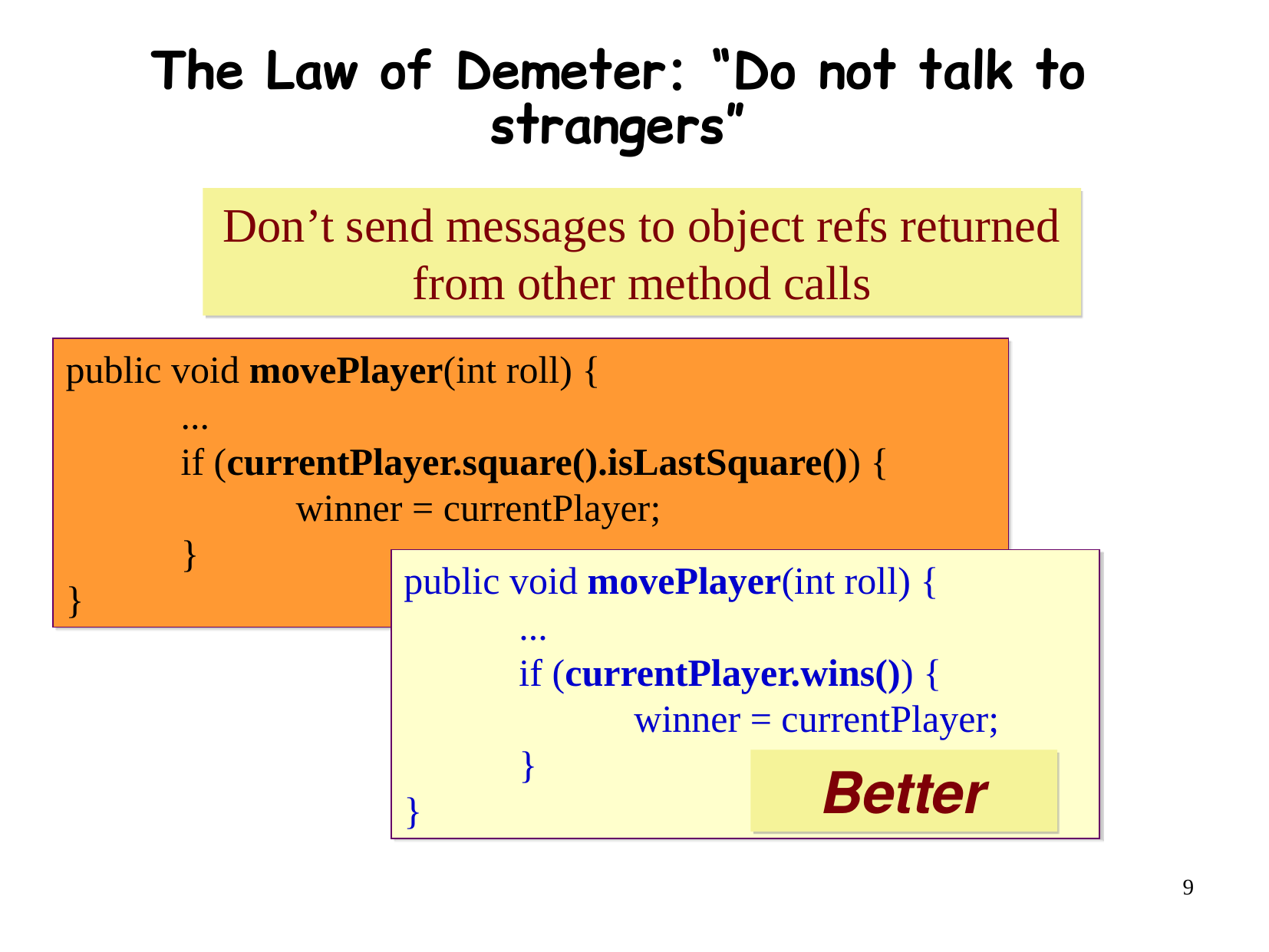

The Law of Demeter: “Do not talk to strangers”
Don’t send messages to object refs returned from other method calls
public void movePlayer(int roll) {
	...
	if (currentPlayer.square().isLastSquare()) {
		winner = currentPlayer;
	}
}
public void movePlayer(int roll) {
	...
	if (currentPlayer.wins()) {
		winner = currentPlayer;
	}
}
Better